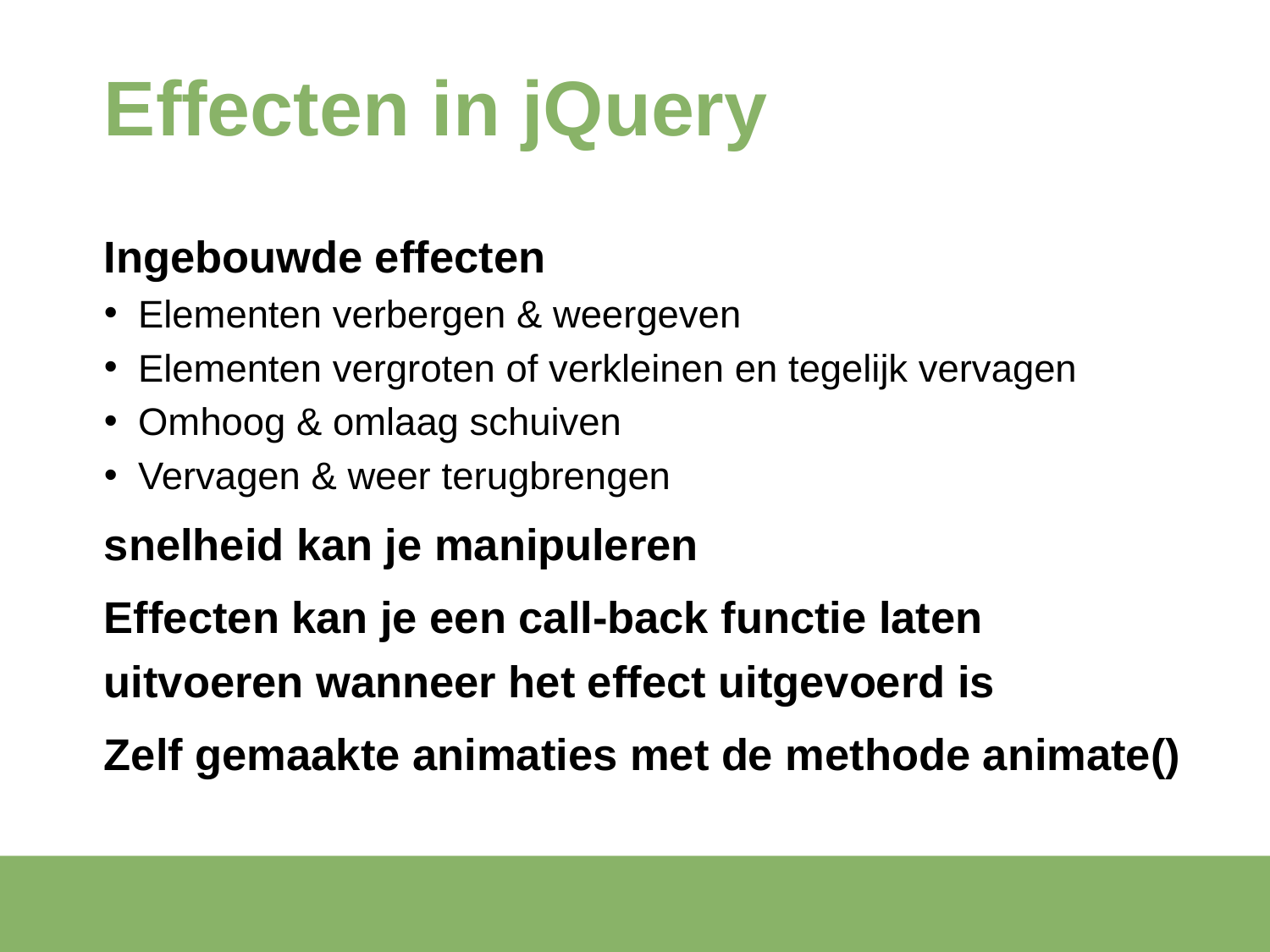

# Effecten in jQuery
Ingebouwde effecten
Elementen verbergen & weergeven
Elementen vergroten of verkleinen en tegelijk vervagen
Omhoog & omlaag schuiven
Vervagen & weer terugbrengen
snelheid kan je manipuleren
Effecten kan je een call-back functie laten uitvoeren wanneer het effect uitgevoerd is
Zelf gemaakte animaties met de methode animate()